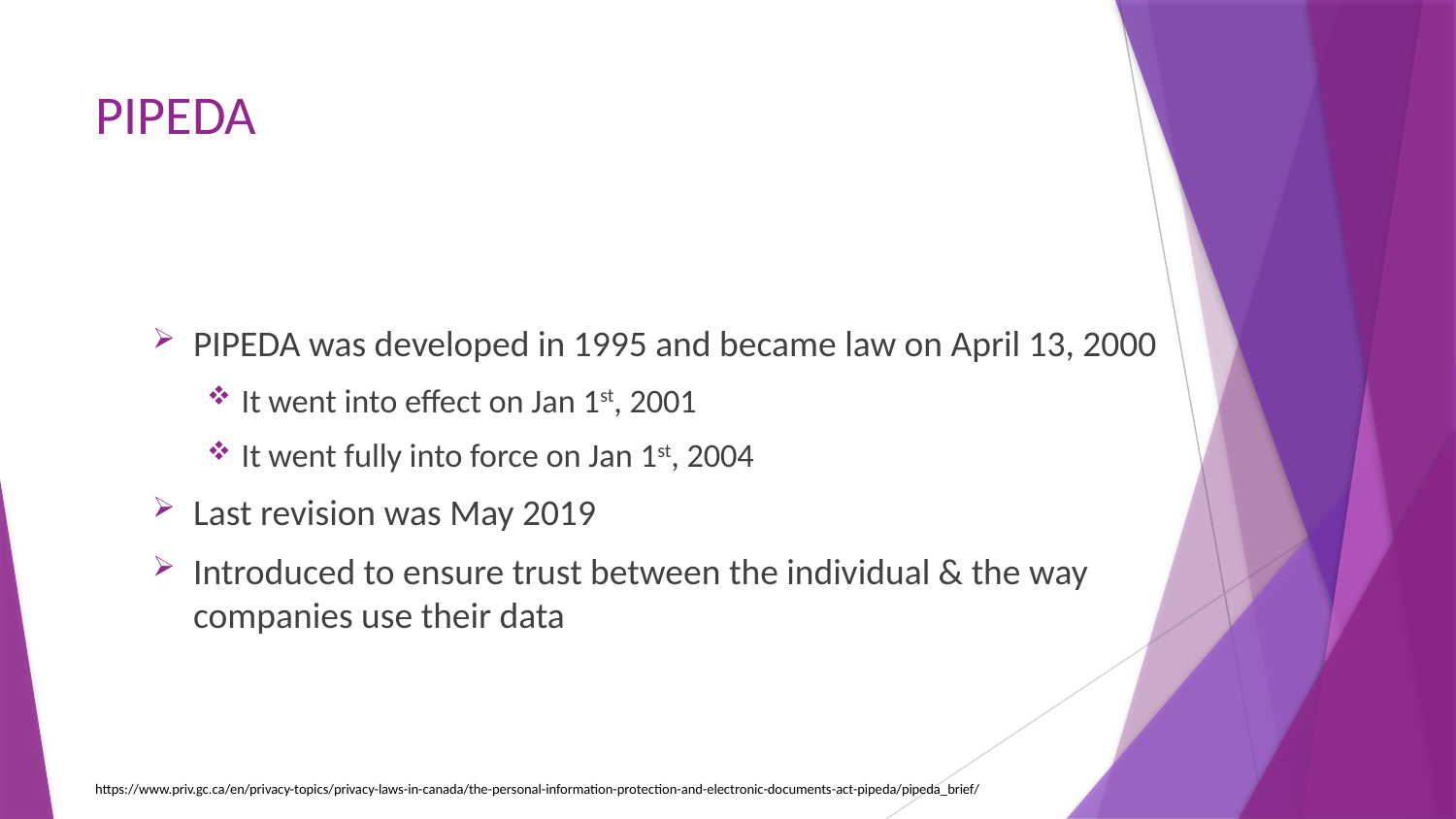

PIPEDA
# PIPEDA, The Personal Information Protection and Electronic Documents Act
PIPEDA was developed in 1995 and became law on April 13, 2000
It went into effect on Jan 1st, 2001
It went fully into force on Jan 1st, 2004
Last revision was May 2019
Introduced to ensure trust between the individual & the way companies use their data

https://www.priv.gc.ca/en/privacy-topics/privacy-laws-in-canada/the-personal-information-protection-and-electronic-documents-act-pipeda/pipeda_brief/